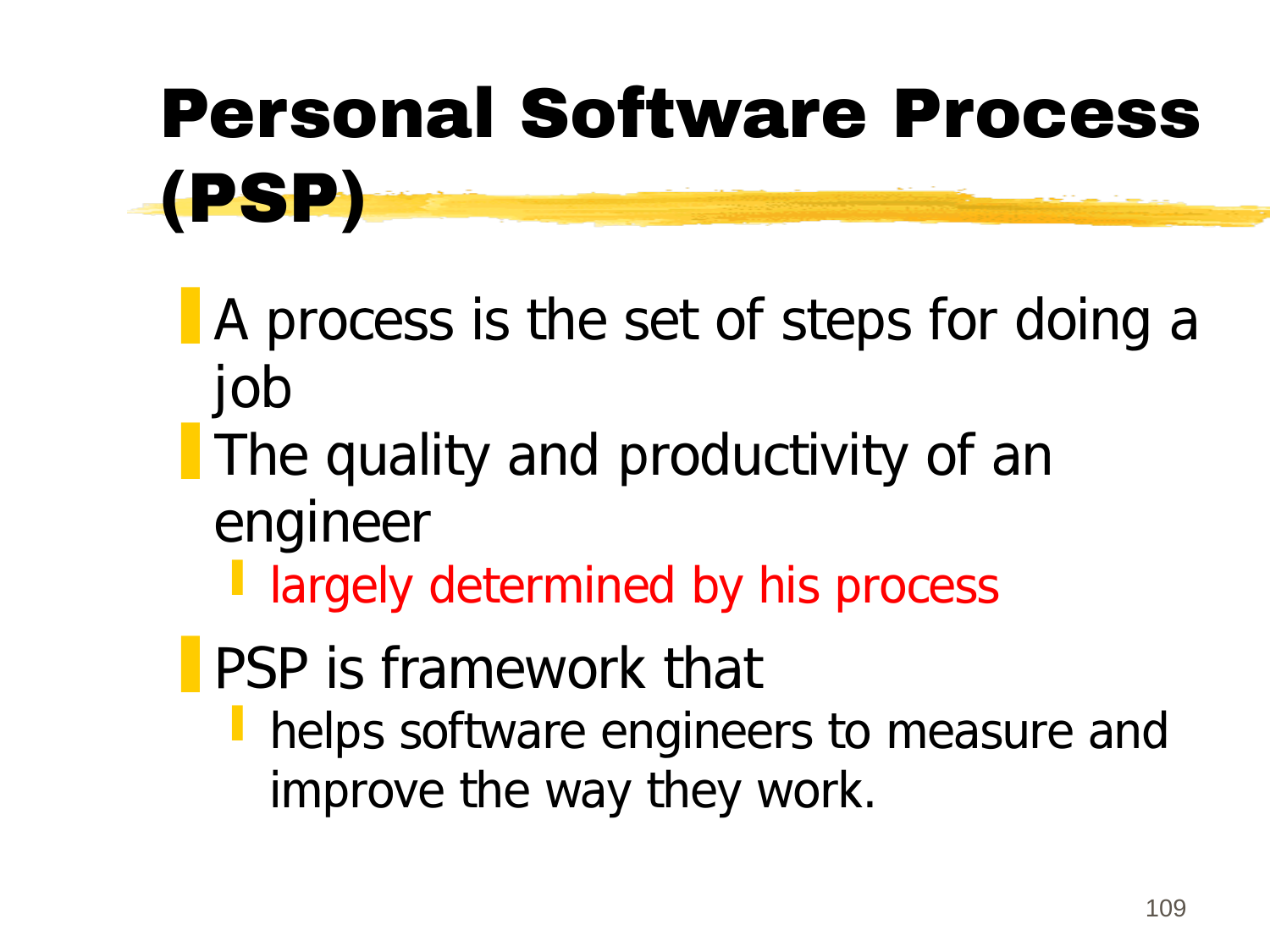

# Personal Software Process (PSP)
A process is the set of steps for doing a job
The quality and productivity of an engineer
largely determined by his process
PSP is framework that
helps software engineers to measure and improve the way they work.
109